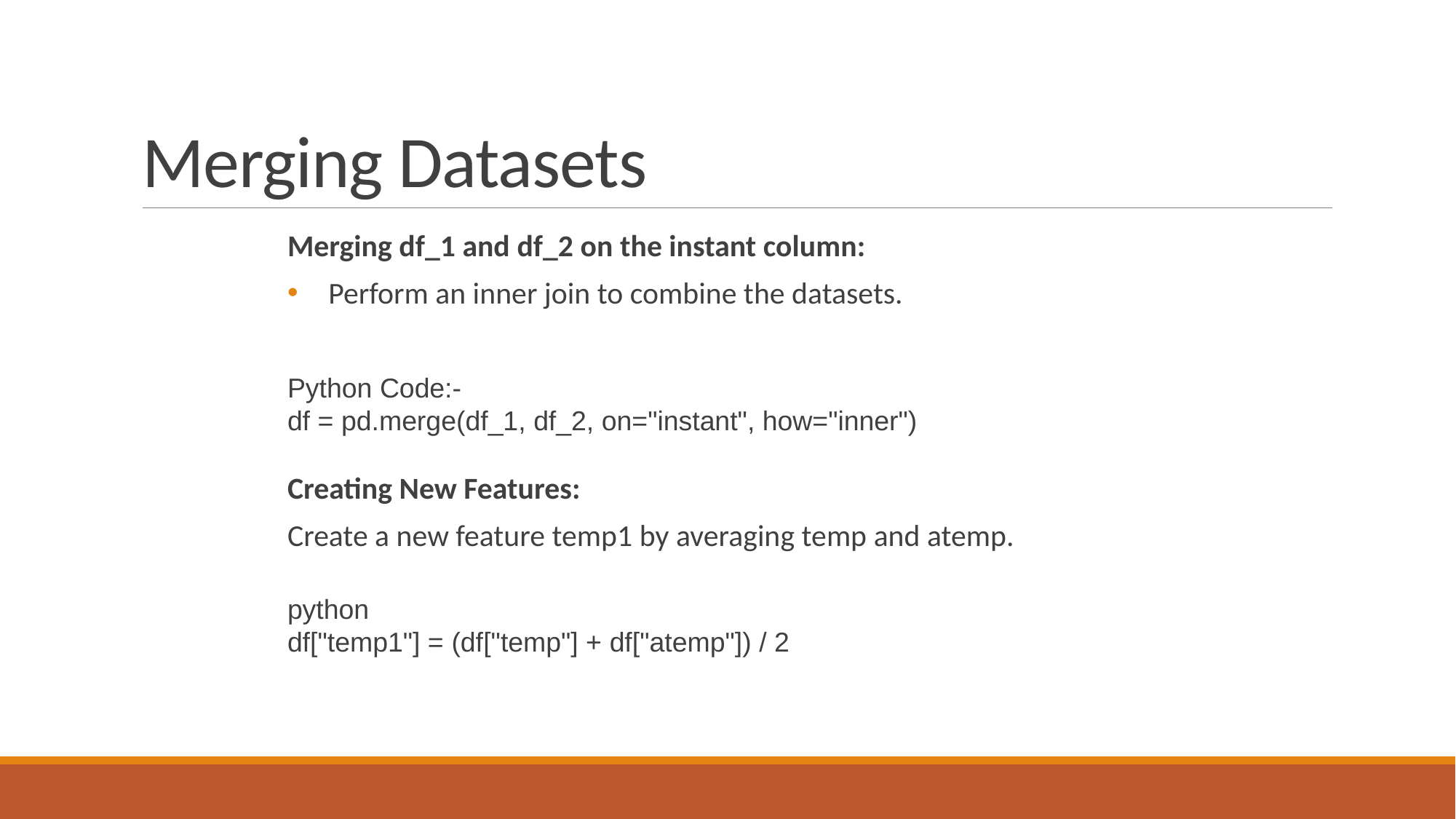

# Merging Datasets

Merging df_1 and df_2 on the instant column:
Perform an inner join to combine the datasets.

Python Code:-
df = pd.merge(df_1, df_2, on="instant", how="inner")

Creating New Features:
Create a new feature temp1 by averaging temp and atemp.

python
df["temp1"] = (df["temp"] + df["atemp"]) / 2